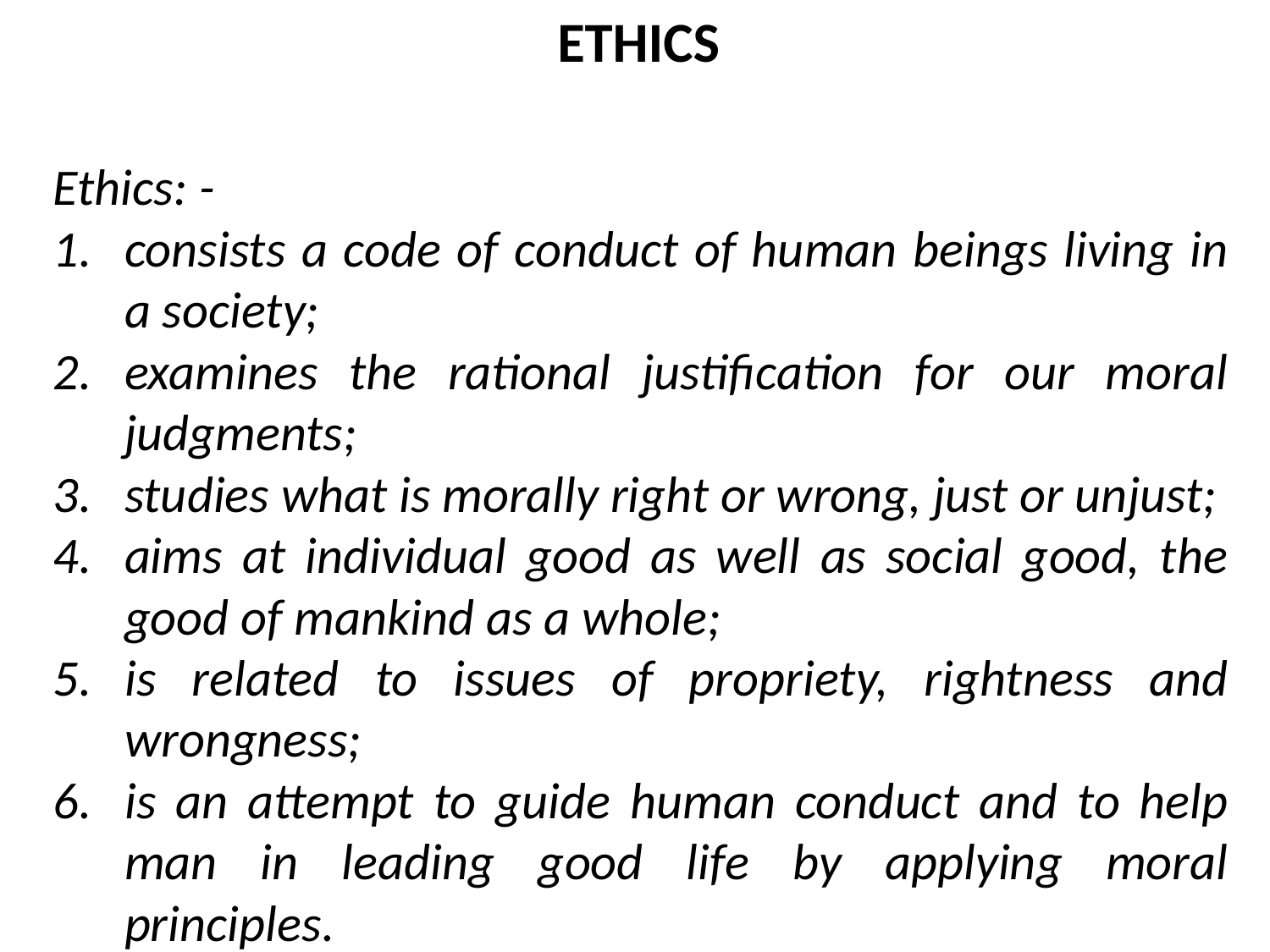

ETHICS
Ethics: -
consists a code of conduct of human beings living in a society;
examines the rational justification for our moral judgments;
studies what is morally right or wrong, just or unjust;
aims at individual good as well as social good, the good of mankind as a whole;
is related to issues of propriety, rightness and wrongness;
is an attempt to guide human conduct and to help man in leading good life by applying moral principles.